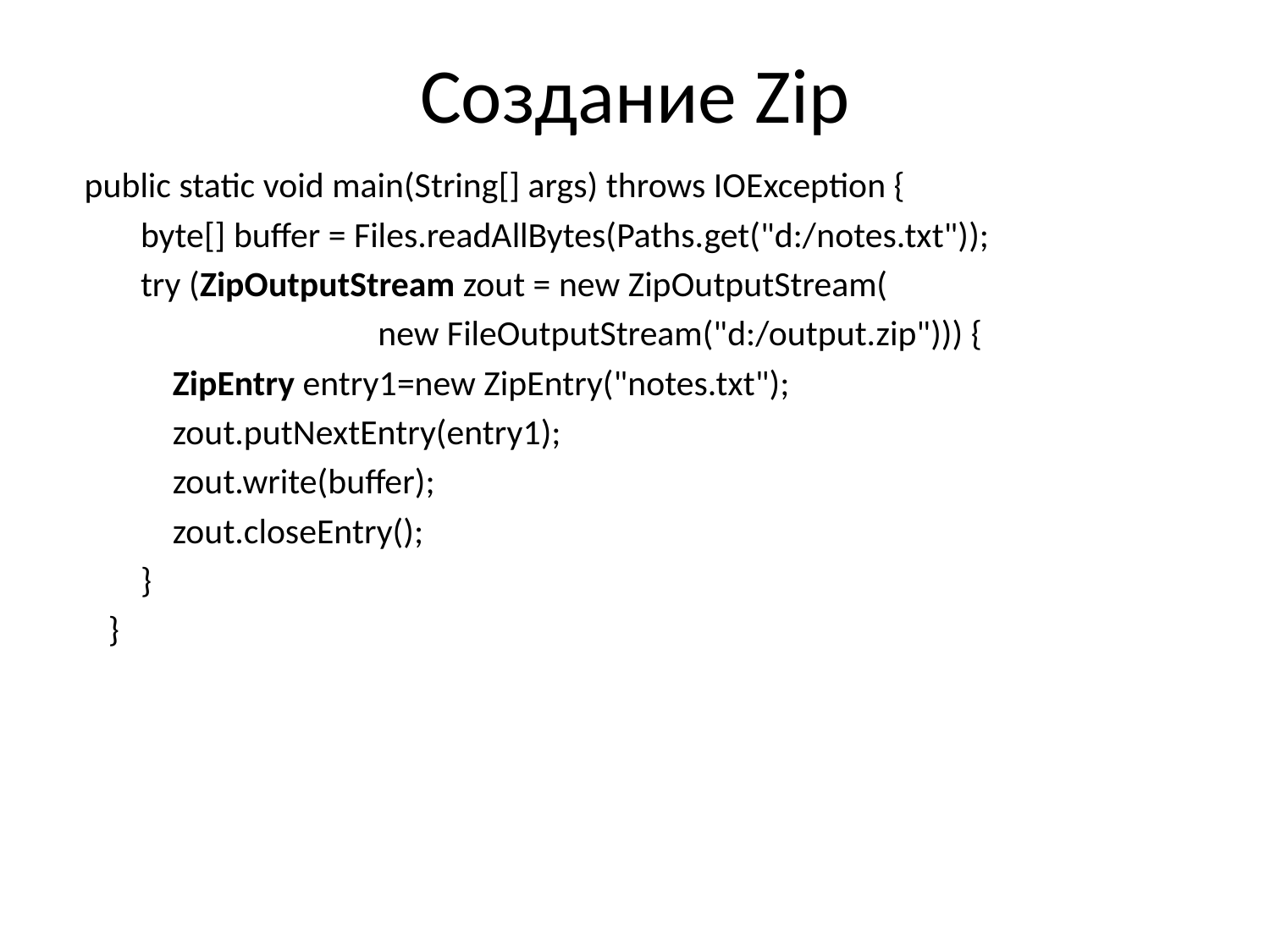

# Создание Zip
 public static void main(String[] args) throws IOException {
        byte[] buffer = Files.readAllBytes(Paths.get("d:/notes.txt"));
        try (ZipOutputStream zout = new ZipOutputStream(
			new FileOutputStream("d:/output.zip"))) {
            ZipEntry entry1=new ZipEntry("notes.txt");
            zout.putNextEntry(entry1);
            zout.write(buffer);
            zout.closeEntry();
        }
    }